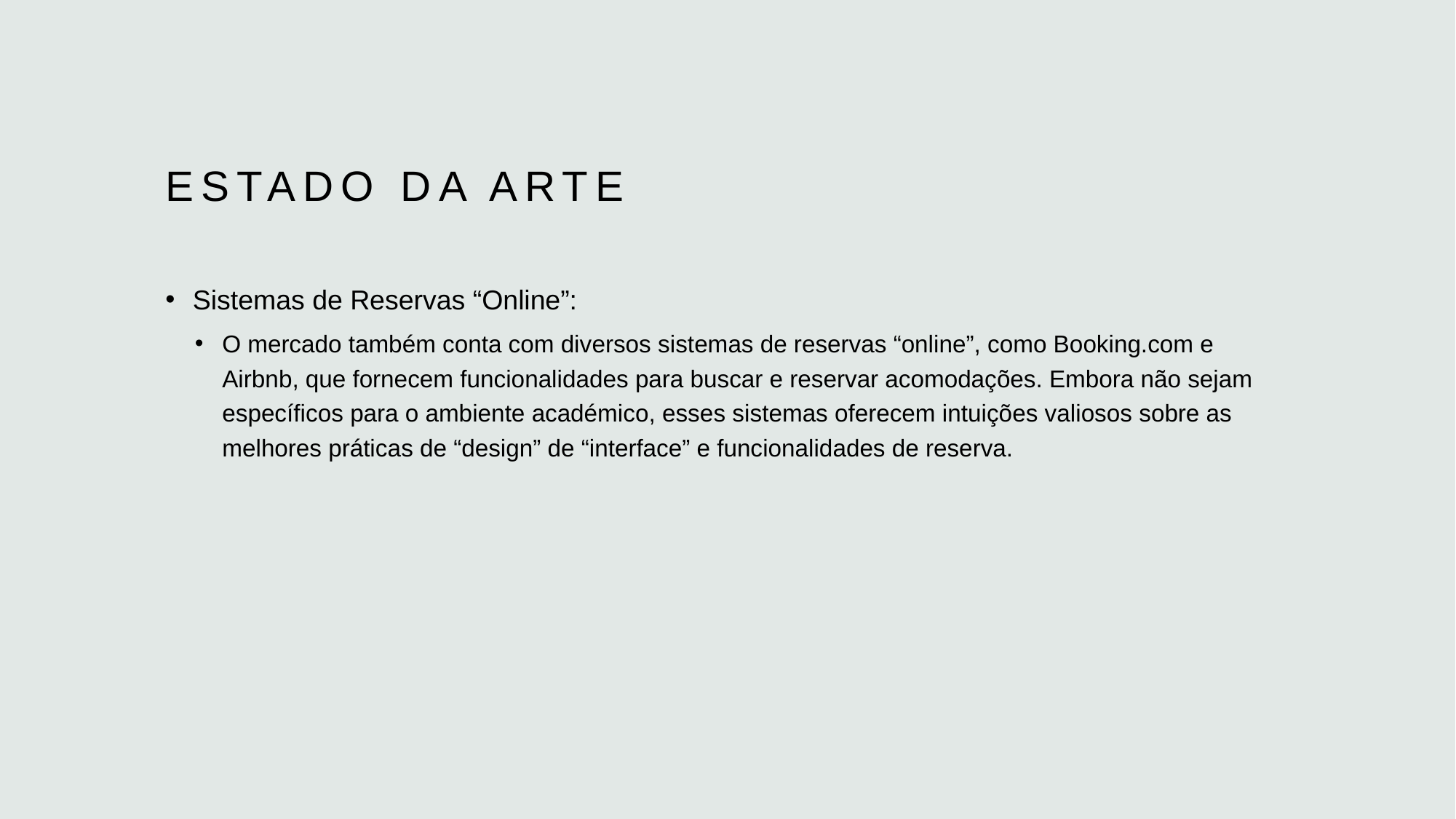

# Estado da Arte
Sistemas de Reservas “Online”:
O mercado também conta com diversos sistemas de reservas “online”, como Booking.com e Airbnb, que fornecem funcionalidades para buscar e reservar acomodações. Embora não sejam específicos para o ambiente académico, esses sistemas oferecem intuições valiosos sobre as melhores práticas de “design” de “interface” e funcionalidades de reserva.